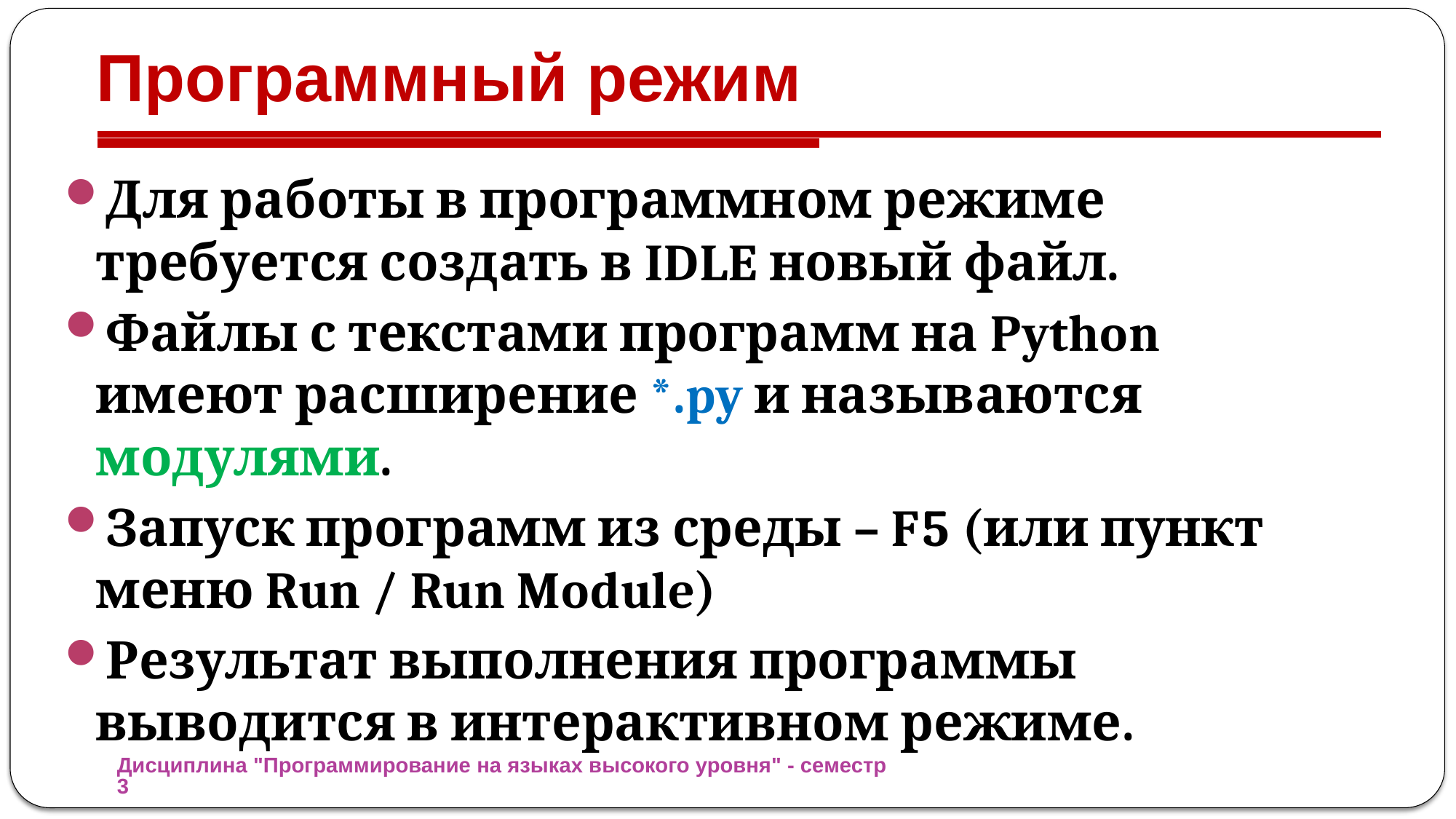

# Программный режим
Для работы в программном режиме требуется создать в IDLE новый файл.
Файлы с текстами программ на Python имеют расширение *.py и называются модулями.
Запуск программ из среды – F5 (или пункт меню Run / Run Module)
Результат выполнения программы выводится в интерактивном режиме.
Дисциплина "Программирование на языках высокого уровня" - семестр 3